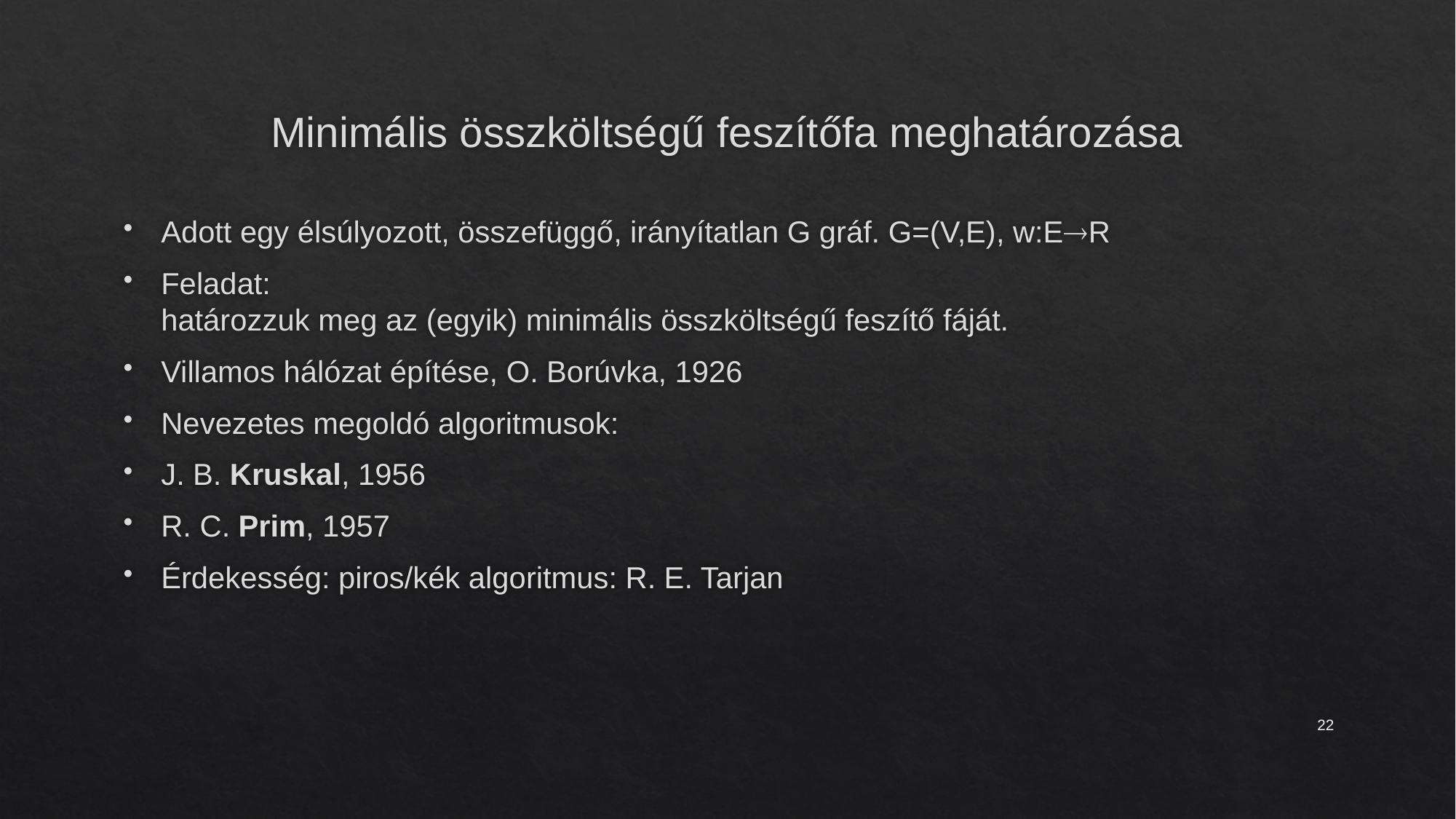

# Minimális összköltségű feszítőfa meghatározása
Adott egy élsúlyozott, összefüggő, irányítatlan G gráf. G=(V,E), w:E→R
Feladat:
határozzuk meg az (egyik) minimális összköltségű feszítő fáját.
Villamos hálózat építése, O. Borúvka, 1926
Nevezetes megoldó algoritmusok:
J. B. Kruskal, 1956
R. C. Prim, 1957
Érdekesség: piros/kék algoritmus: R. E. Tarjan

22